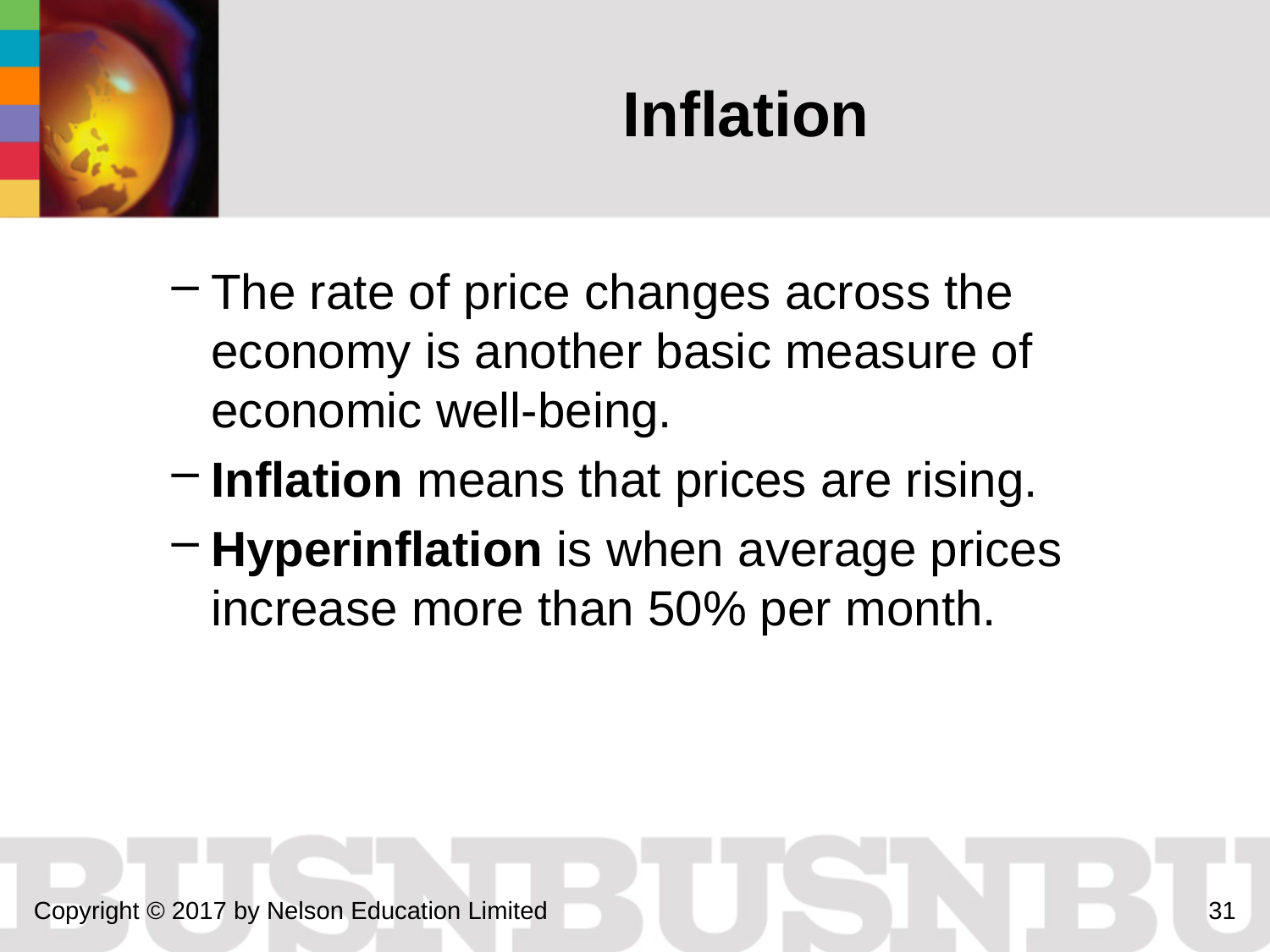

Inflation
The rate of price changes across the economy is another basic measure of economic well-being.
Inflation means that prices are rising.
Hyperinflation is when average prices increase more than 50% per month.

Copyright © 2017 by Nelson Education Limited
31